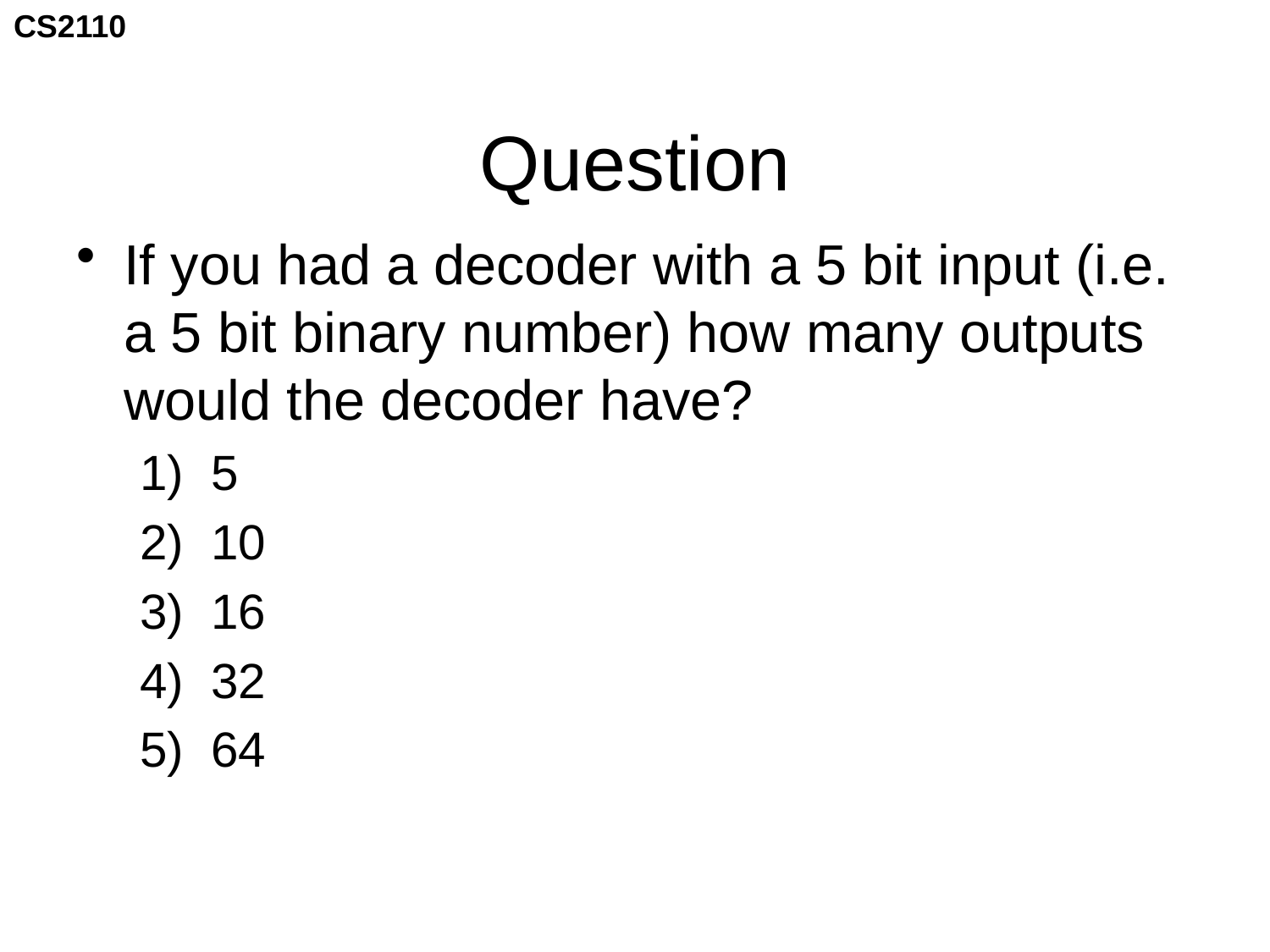

# Question
If you had a decoder with a 5 bit input (i.e. a 5 bit binary number) how many outputs would the decoder have?
5
10
16
32
64